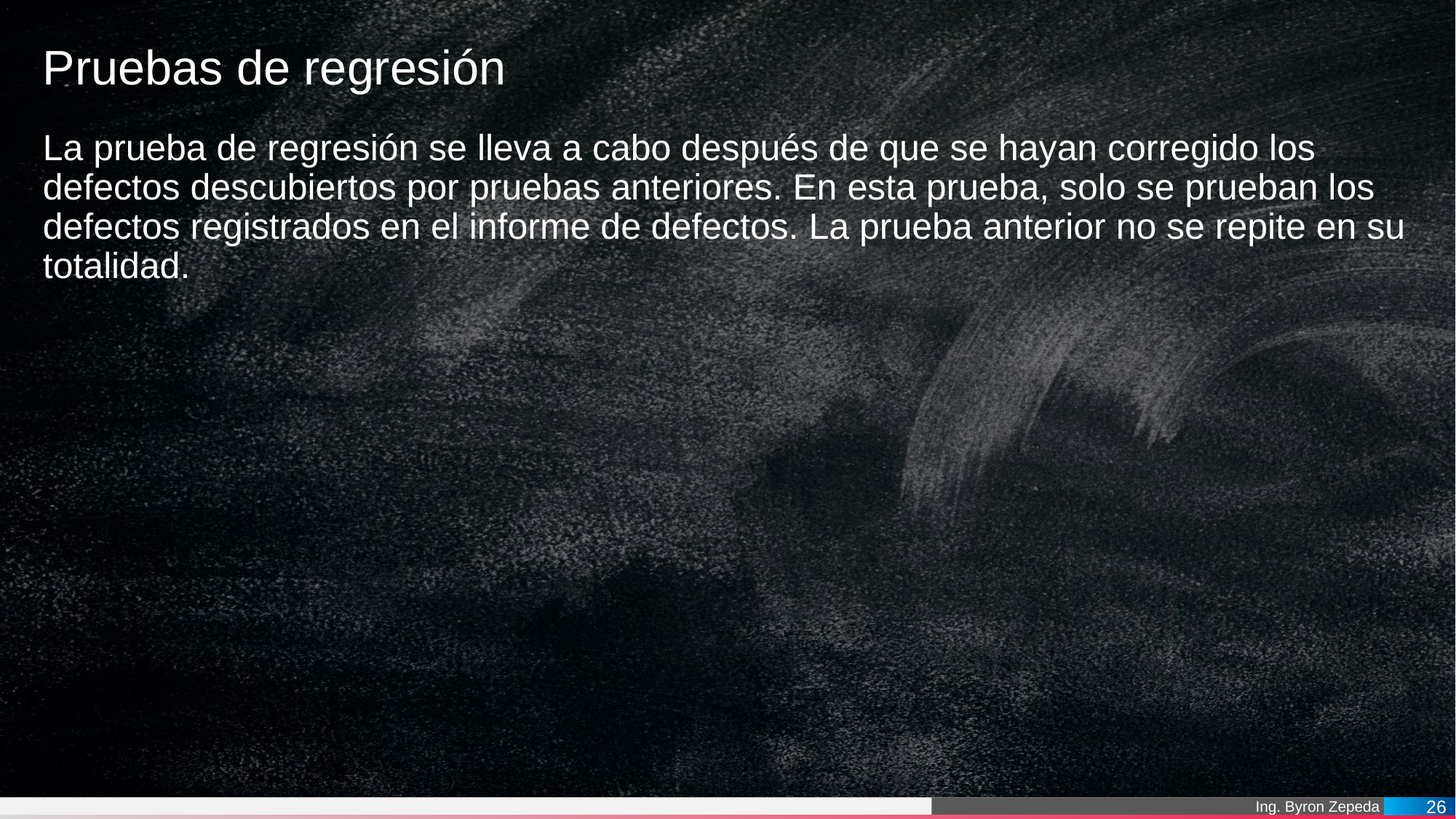

# Pruebas de regresión
La prueba de regresión se lleva a cabo después de que se hayan corregido los defectos descubiertos por pruebas anteriores. En esta prueba, solo se prueban los defectos registrados en el informe de defectos. La prueba anterior no se repite en su totalidad.
26